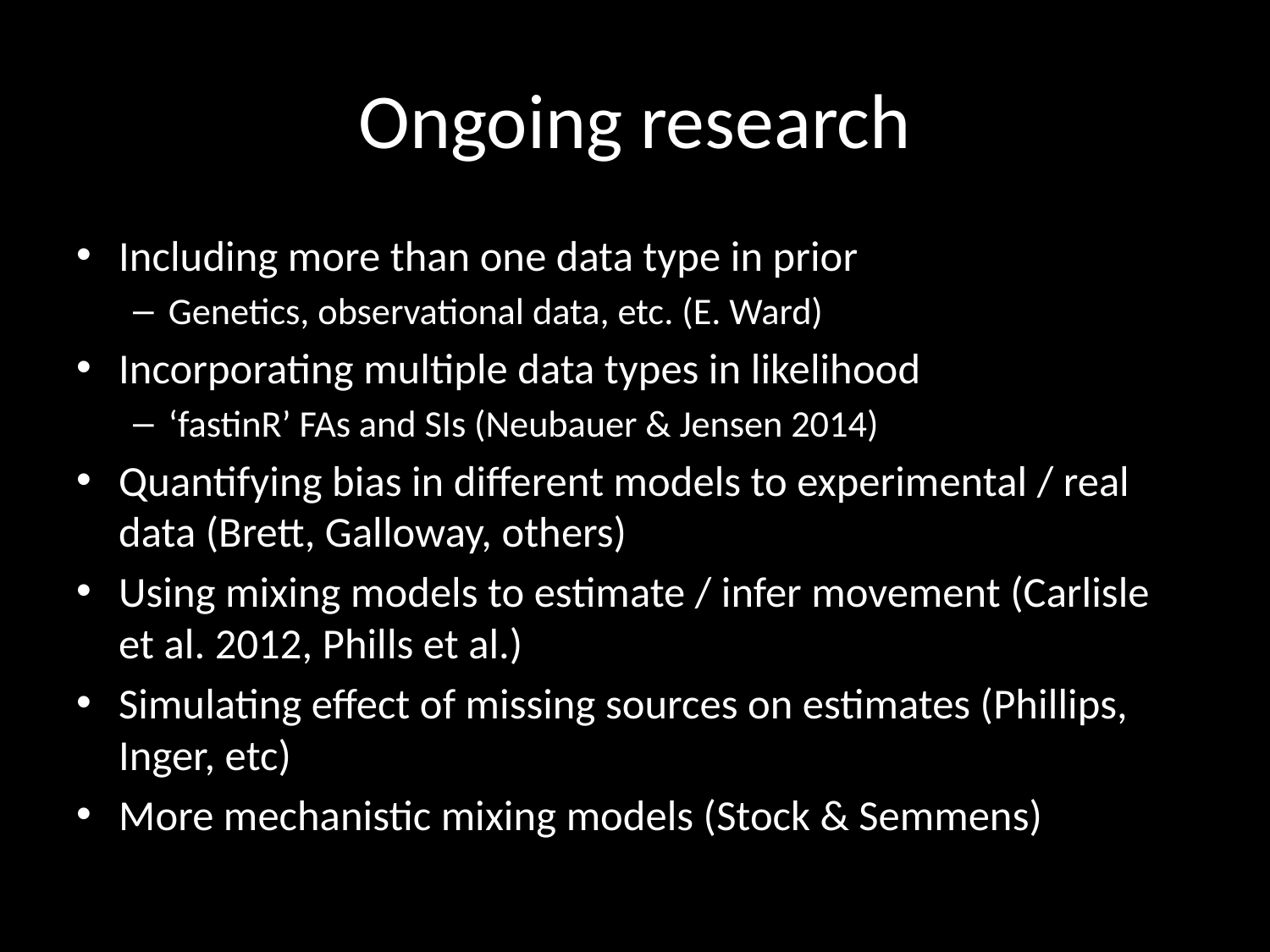

# Ongoing research
Including more than one data type in prior
Genetics, observational data, etc. (E. Ward)
Incorporating multiple data types in likelihood
‘fastinR’ FAs and SIs (Neubauer & Jensen 2014)
Quantifying bias in different models to experimental / real data (Brett, Galloway, others)
Using mixing models to estimate / infer movement (Carlisle et al. 2012, Phills et al.)
Simulating effect of missing sources on estimates (Phillips, Inger, etc)
More mechanistic mixing models (Stock & Semmens)